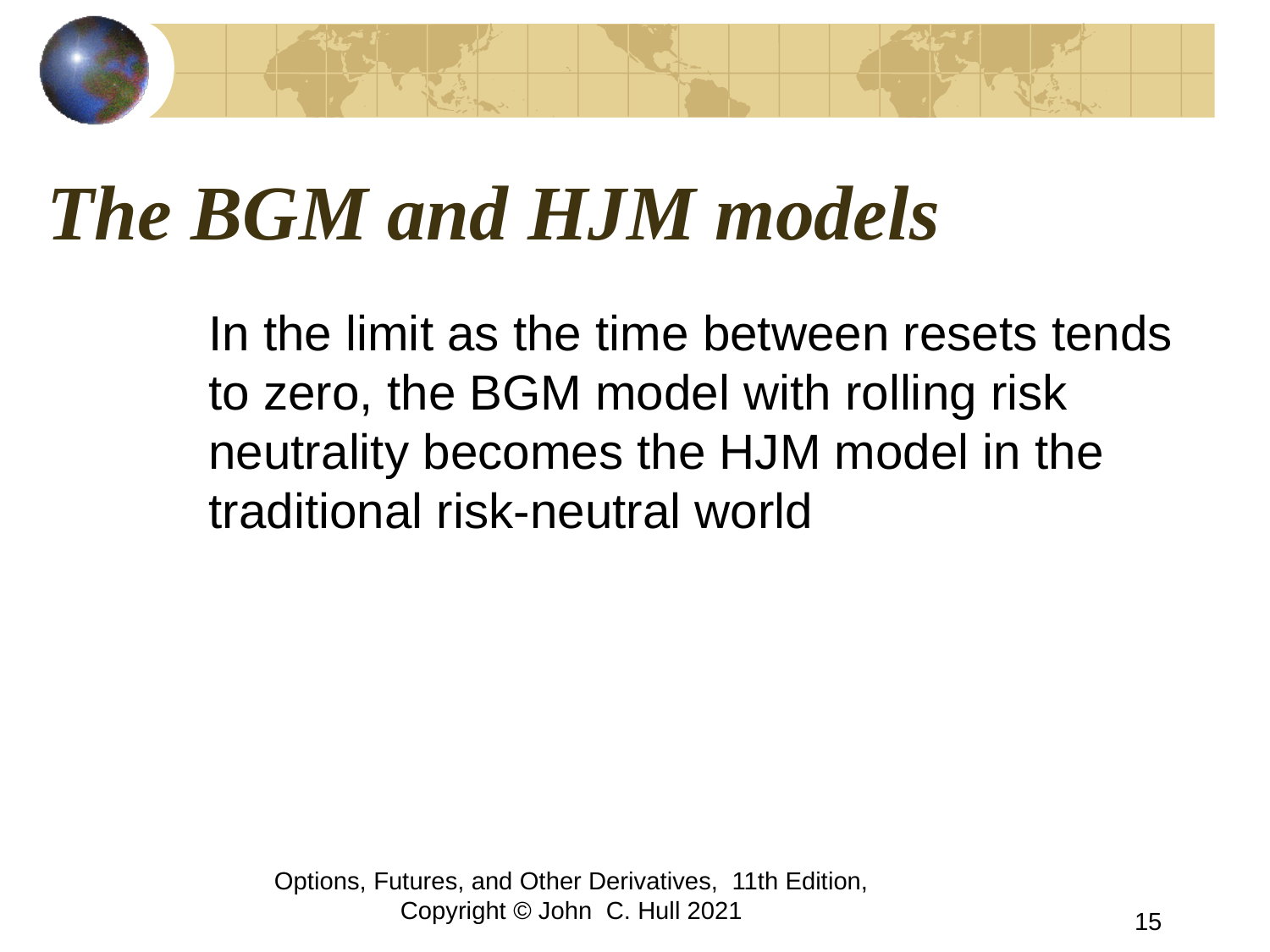

# The BGM and HJM models
	In the limit as the time between resets tends to zero, the BGM model with rolling risk neutrality becomes the HJM model in the traditional risk-neutral world
Options, Futures, and Other Derivatives,  11th Edition, Copyright © John  C. Hull 2021
15